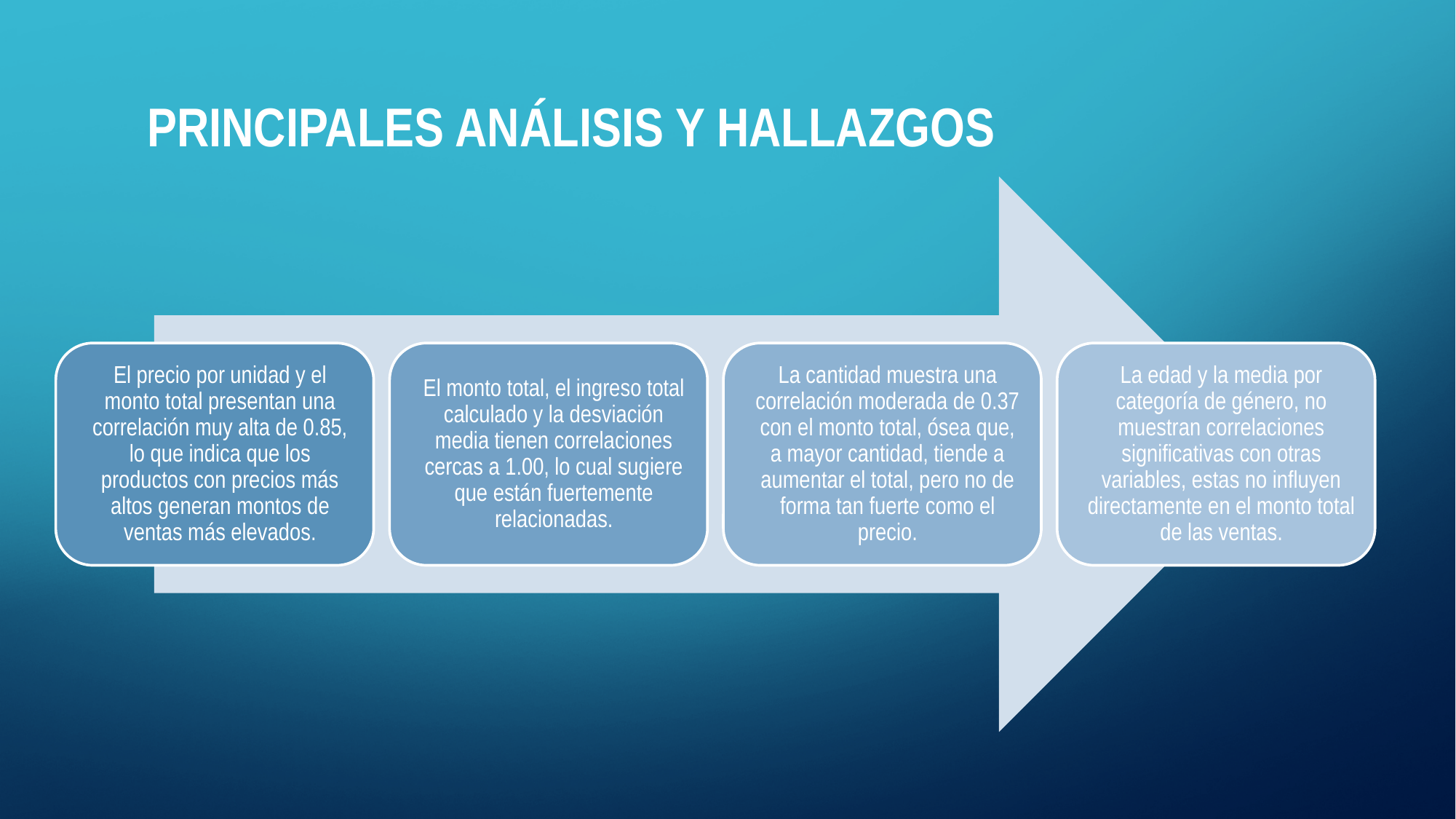

# Principales análisis y hallazgos
El precio por unidad y el monto total presentan una correlación muy alta de 0.85, lo que indica que los productos con precios más altos generan montos de ventas más elevados.
El monto total, el ingreso total calculado y la desviación media tienen correlaciones cercas a 1.00, lo cual sugiere que están fuertemente relacionadas.
La cantidad muestra una correlación moderada de 0.37 con el monto total, ósea que, a mayor cantidad, tiende a aumentar el total, pero no de forma tan fuerte como el precio.
La edad y la media por categoría de género, no muestran correlaciones significativas con otras variables, estas no influyen directamente en el monto total de las ventas.